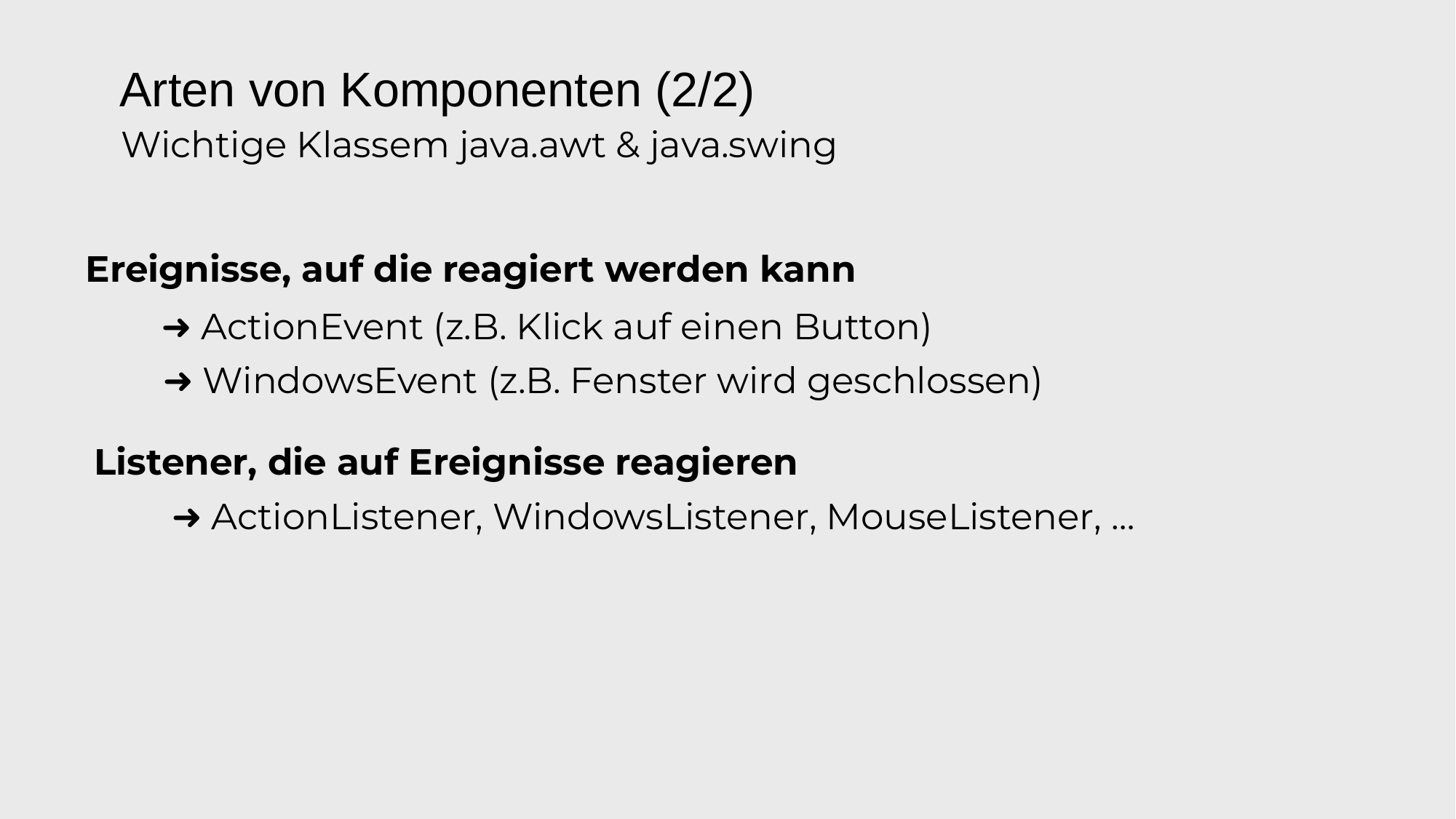

Arten von Komponenten (2/2)
Wichtige Klassem java.awt & java.swing
Ereignisse, auf die reagiert werden kann
➜ ActionEvent (z.B. Klick auf einen Button)
➜ WindowsEvent (z.B. Fenster wird geschlossen)
Listener, die auf Ereignisse reagieren
➜ ActionListener, WindowsListener, MouseListener, …